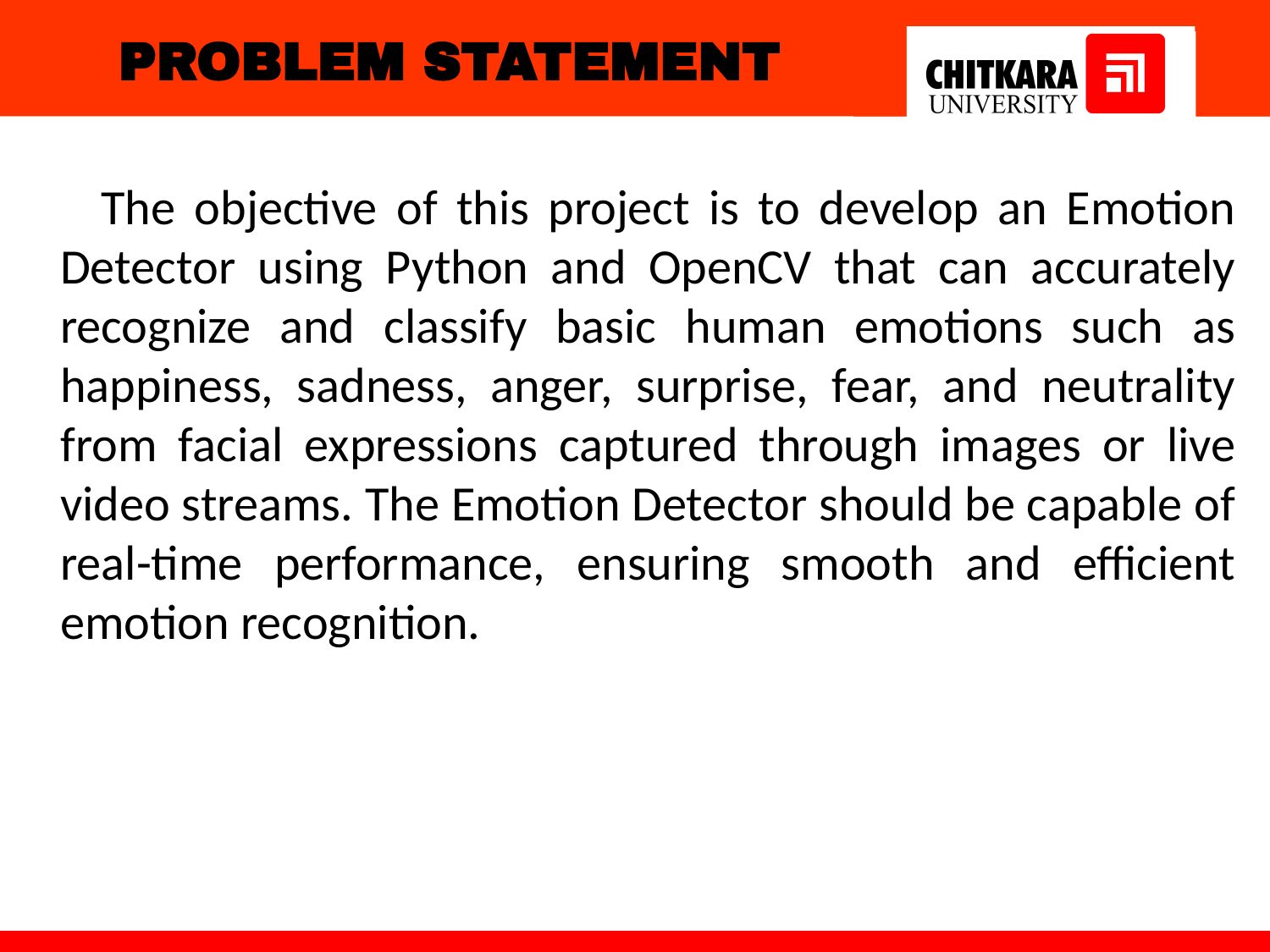

# PROBLEM STATEMENT
     The objective of this project is to develop an Emotion Detector using Python and OpenCV that can accurately recognize and classify basic human emotions such as happiness, sadness, anger, surprise, fear, and neutrality from facial expressions captured through images or live video streams. The Emotion Detector should be capable of real-time performance, ensuring smooth and efficient emotion recognition.